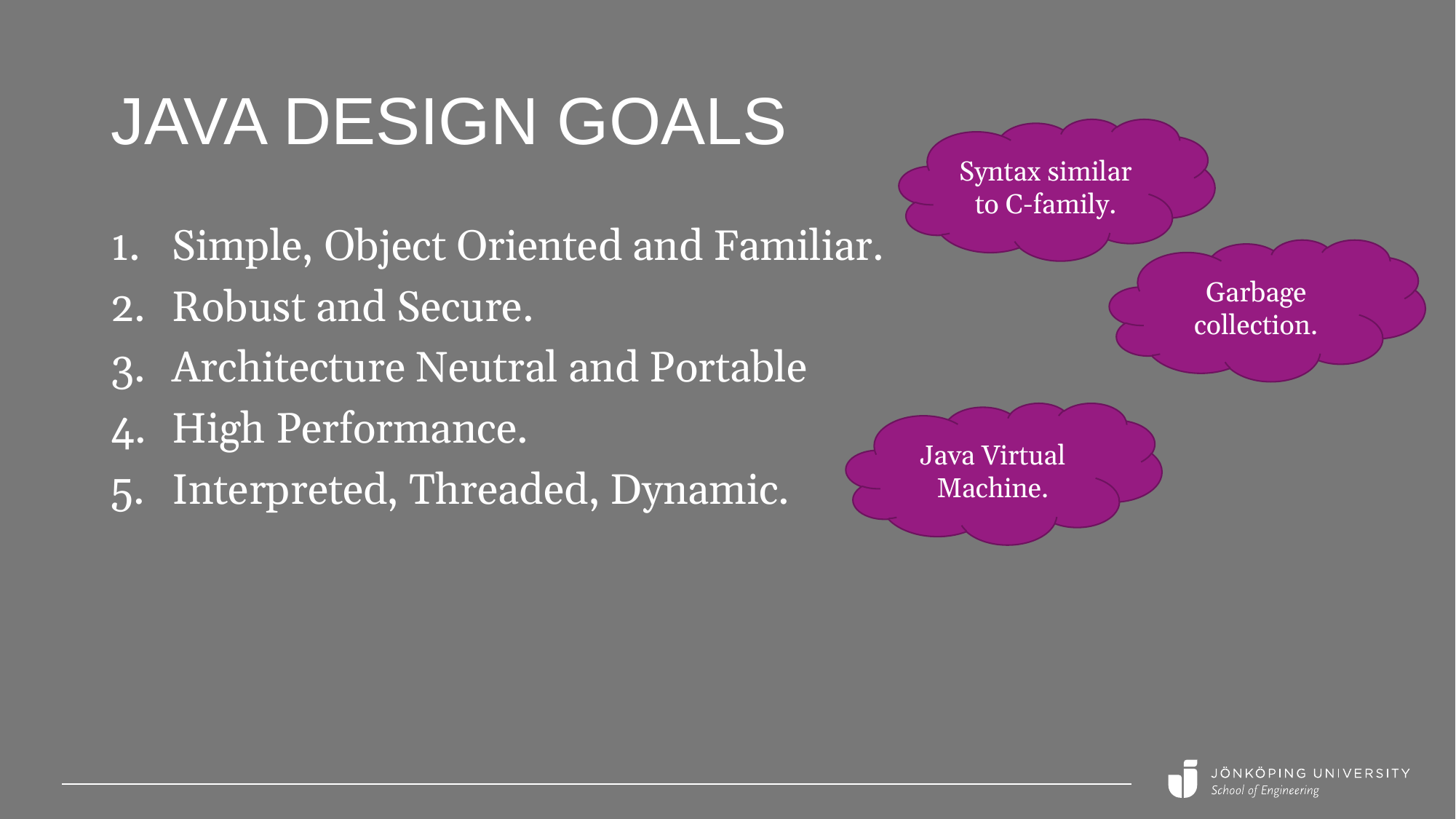

# Java Design goals
Syntax similar to C-family.
Simple, Object Oriented and Familiar.
Robust and Secure.
Architecture Neutral and Portable
High Performance.
Interpreted, Threaded, Dynamic.
Garbage collection.
Java Virtual Machine.